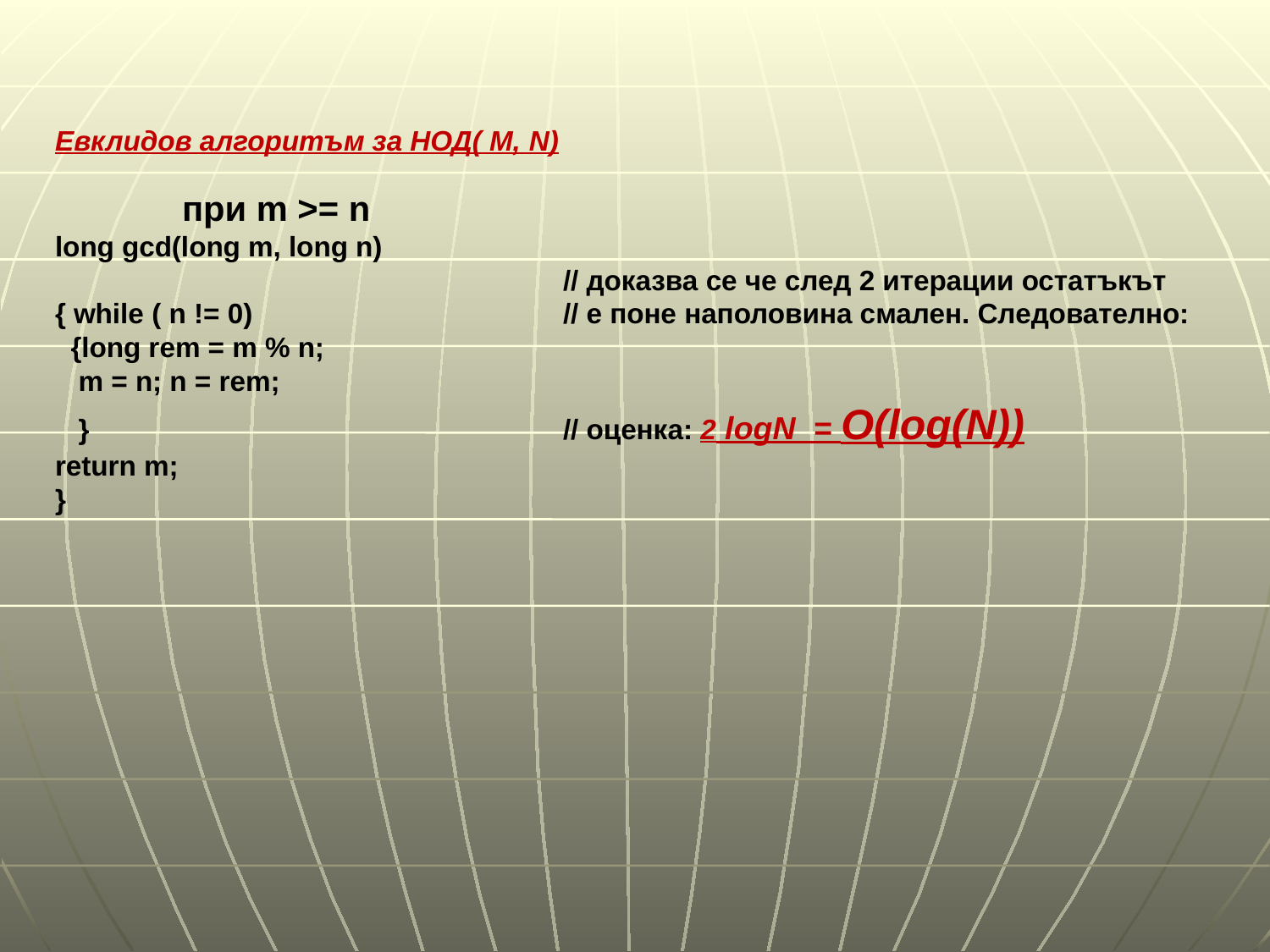

# Евклидов алгоритъм за НОД( М, N) при m >= n long gcd(long m, long n) // доказва се че след 2 итерации остатъкът { while ( n != 0)			// е поне наполовина смален. Следователно: {long rem = m % n; m = n; n = rem; }				// оценка: 2 logN  = O(log(N)) return m; }